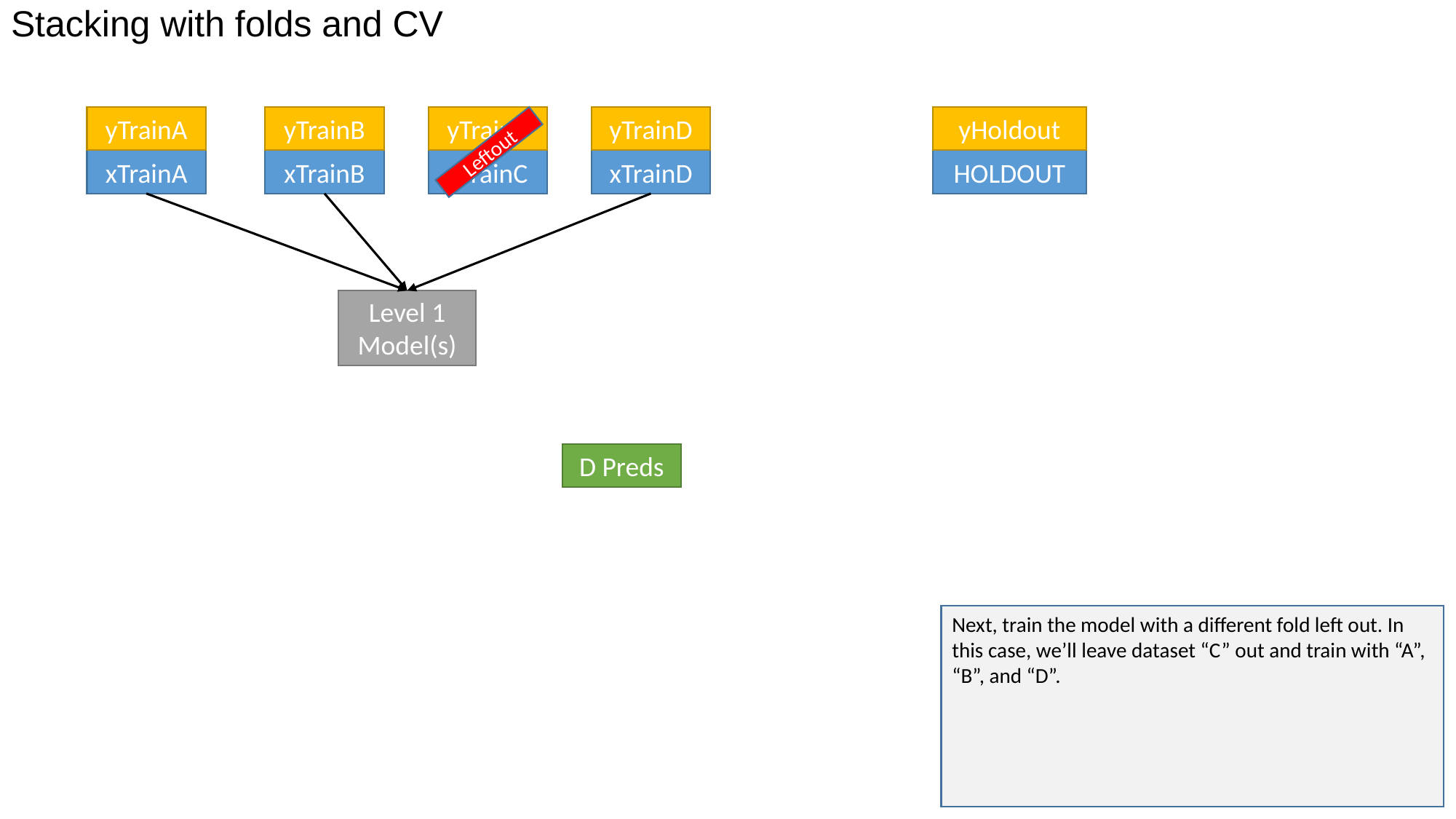

# Stacking with folds and CV
yHoldout
yTrainD
yTrainC
yTrainA
yTrainB
Leftout
HOLDOUT
xTrainD
xTrainC
xTrainA
xTrainB
Level 1 Model(s)
D Preds
Next, train the model with a different fold left out. In this case, we’ll leave dataset “C” out and train with “A”, “B”, and “D”.